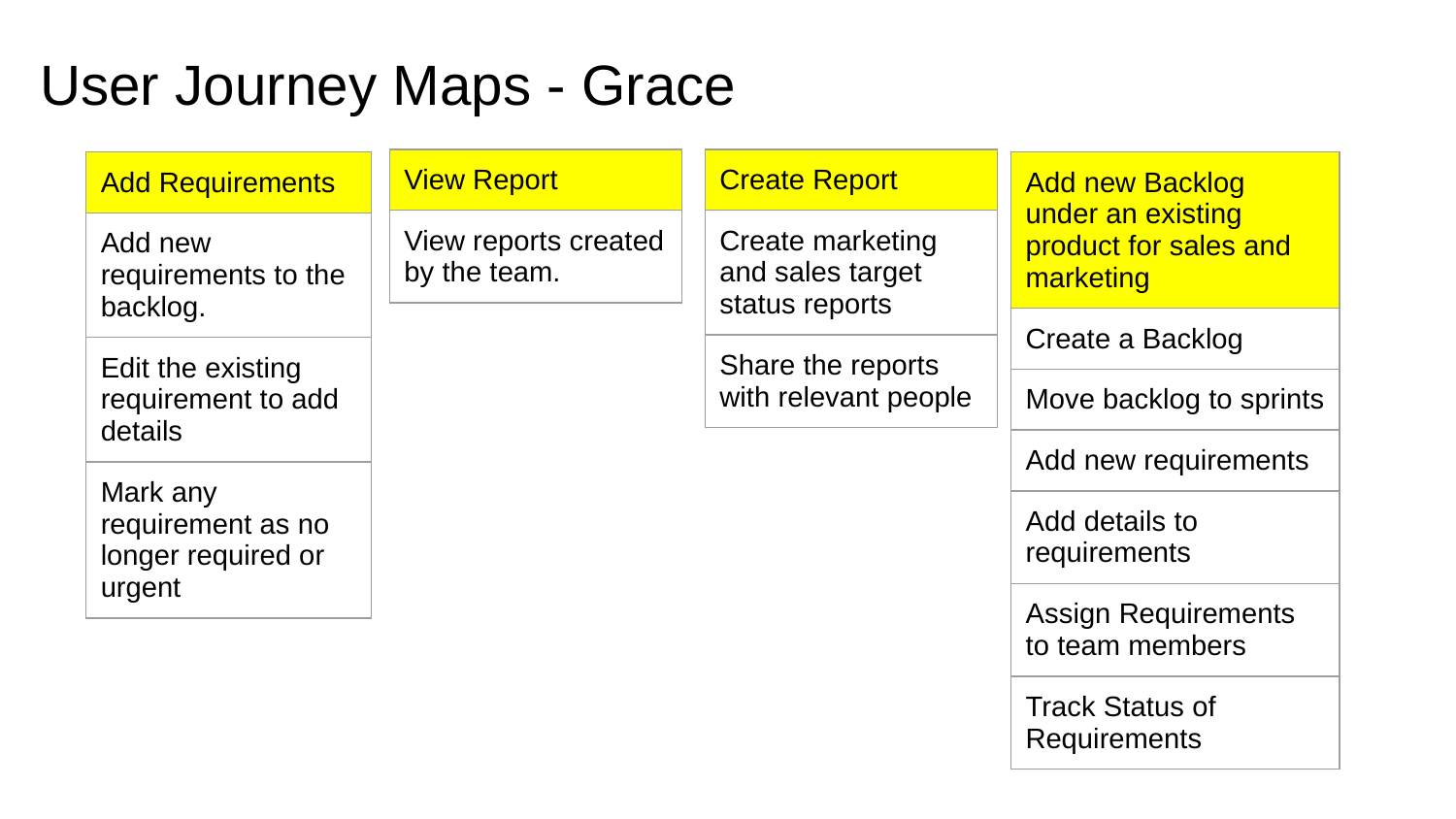

# User Journey Maps - Grace
| View Report |
| --- |
| View reports created by the team. |
| Create Report |
| --- |
| Create marketing and sales target status reports |
| Share the reports with relevant people |
| Add Requirements |
| --- |
| Add new requirements to the backlog. |
| Edit the existing requirement to add details |
| Mark any requirement as no longer required or urgent |
| Add new Backlog under an existing product for sales and marketing |
| --- |
| Create a Backlog |
| Move backlog to sprints |
| Add new requirements |
| Add details to requirements |
| Assign Requirements to team members |
| Track Status of Requirements |